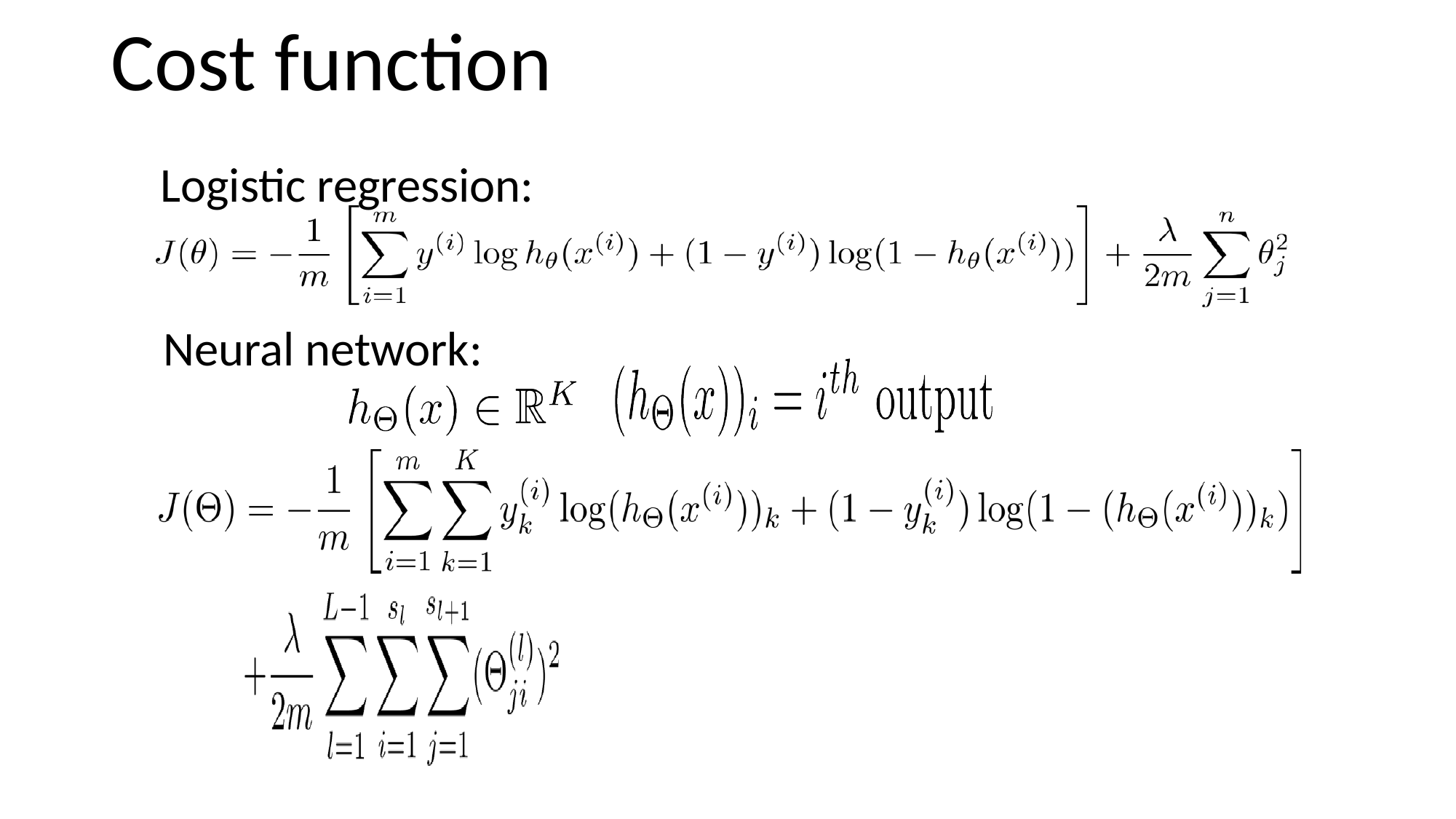

# Cost function
Logistic regression:

Neural network: